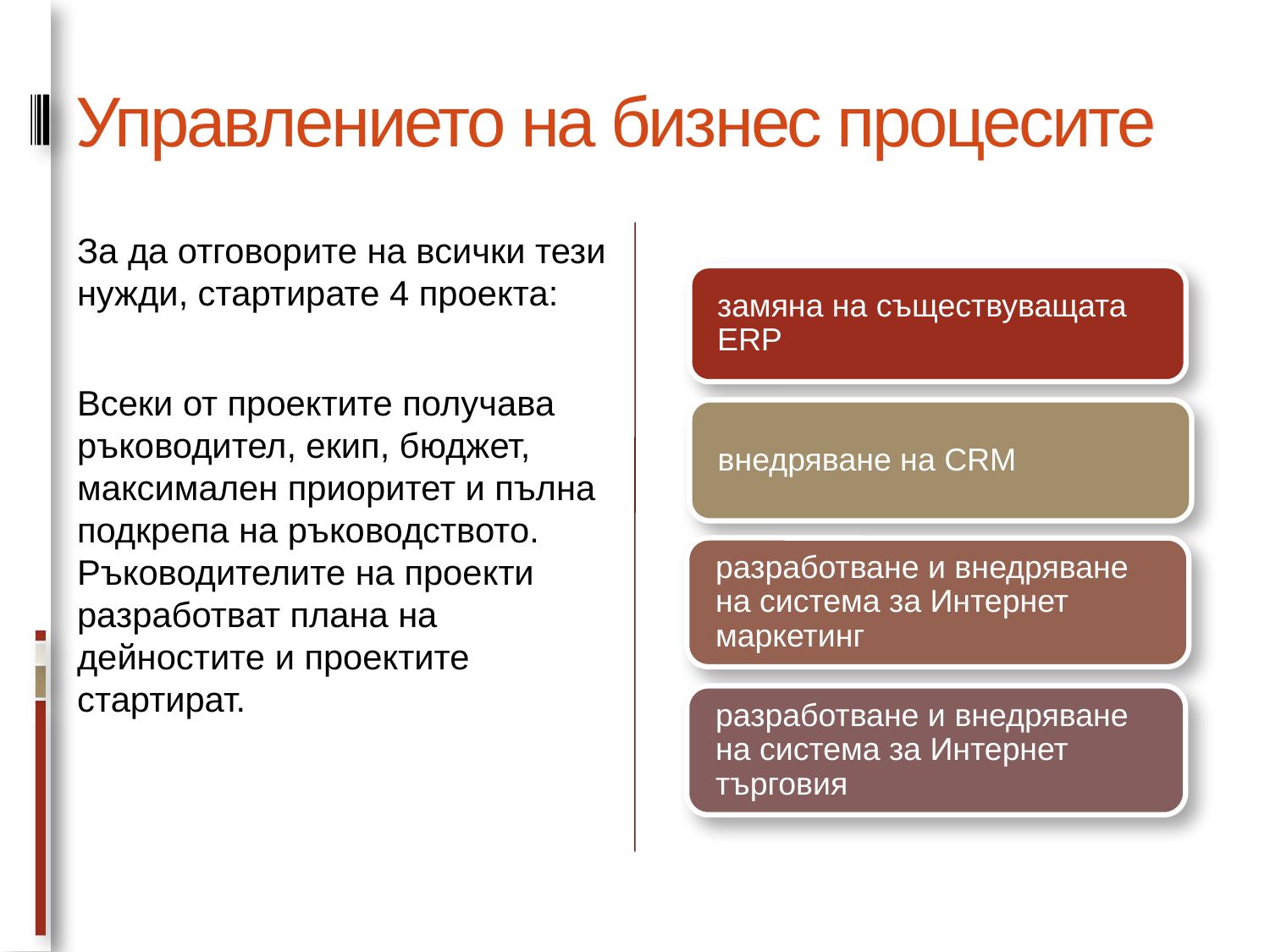

# Управлението на бизнес процесите
За да отговорите на всички тези нужди, стартирате 4 проекта:

Всеки от проектите получава ръководител, екип, бюджет, максимален приоритет и пълна подкрепа на ръководството. Ръководителите на проекти разработват плана на дейностите и проектите стартират.

замяна на съществуващата ERP
внедряване на CRM
разработване и внедряване на система за Интернет маркетинг
разработване и внедряване на система за Интернет търговия